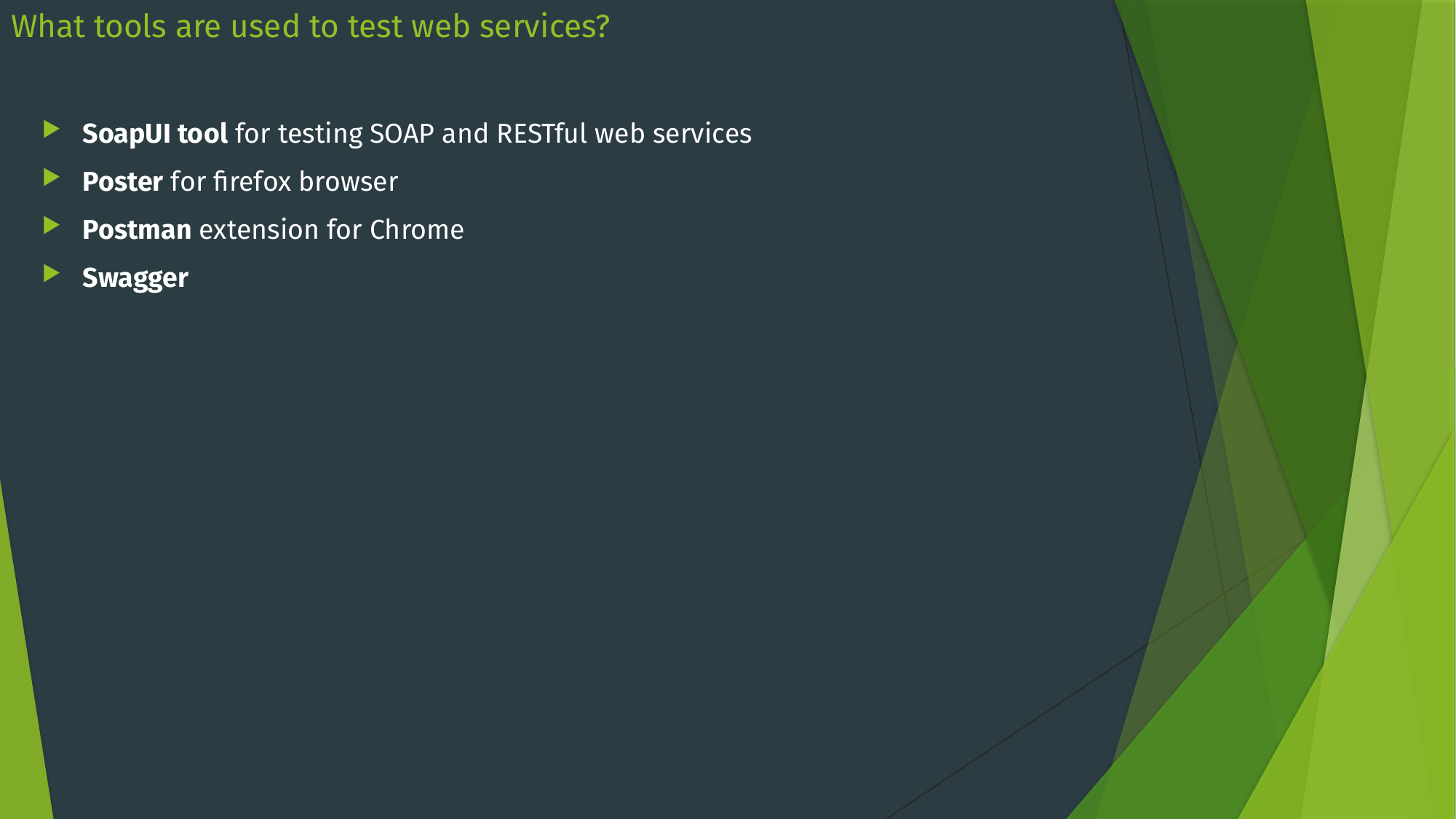

# What tools are used to test web services?
SoapUI tool for testing SOAP and RESTful web services
Poster for firefox browser
Postman extension for Chrome
Swagger